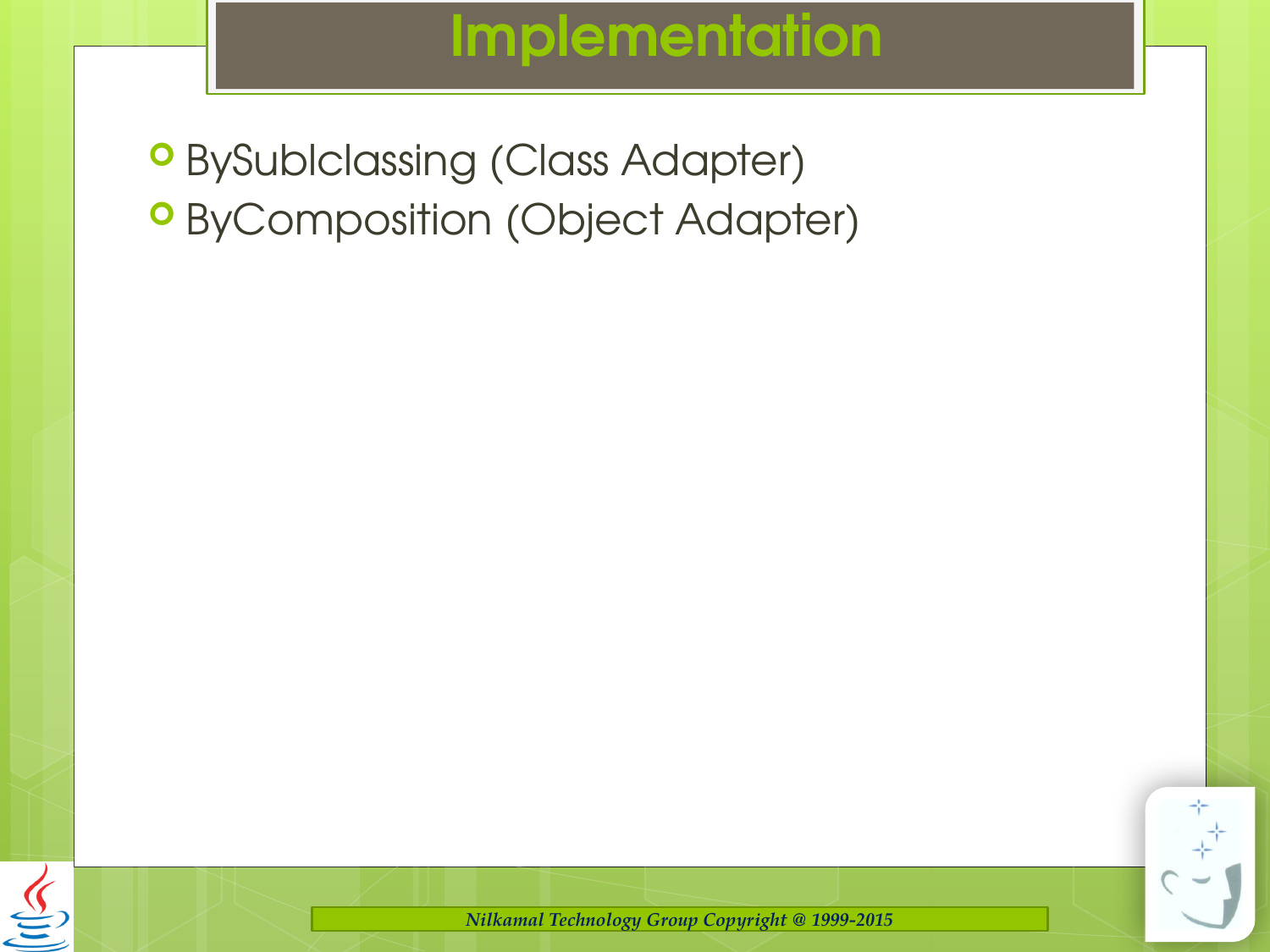

# Implementation
BySublclassing (Class Adapter)
ByComposition (Object Adapter)